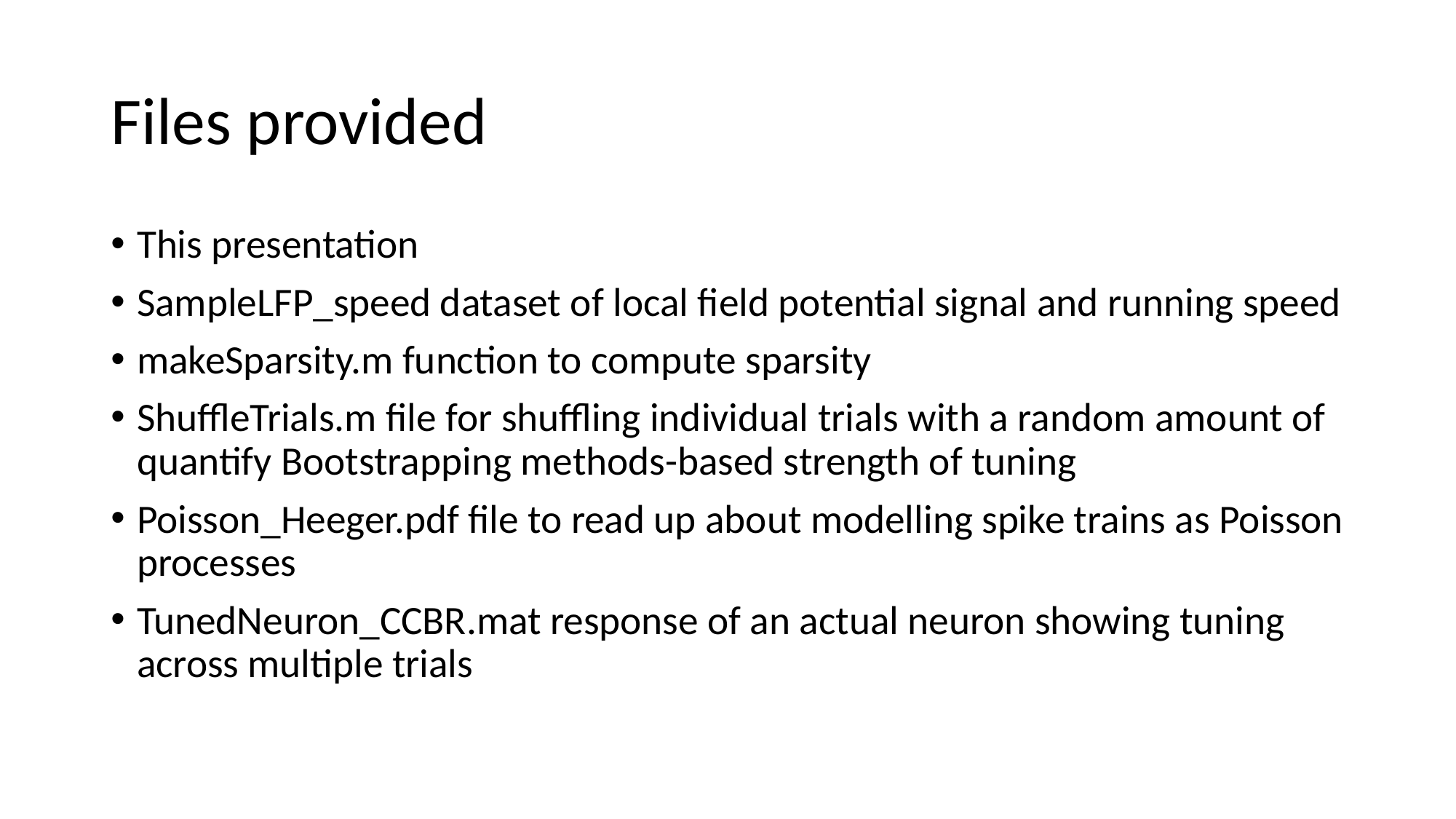

# Files provided
This presentation
SampleLFP_speed dataset of local field potential signal and running speed
makeSparsity.m function to compute sparsity
ShuffleTrials.m file for shuffling individual trials with a random amount of quantify Bootstrapping methods-based strength of tuning
Poisson_Heeger.pdf file to read up about modelling spike trains as Poisson processes
TunedNeuron_CCBR.mat response of an actual neuron showing tuning across multiple trials